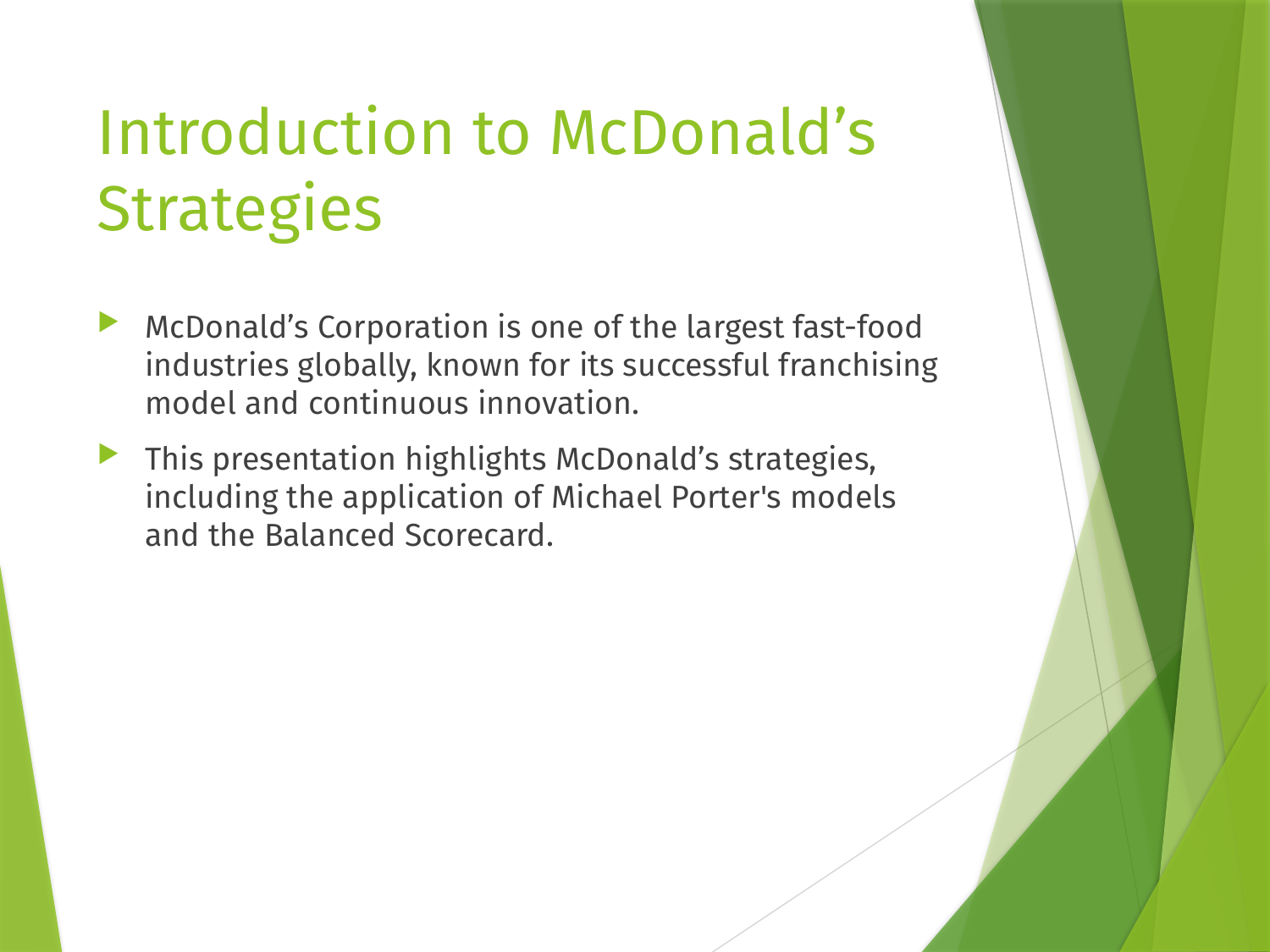

# Introduction to McDonald’s Strategies
McDonald’s Corporation is one of the largest fast-food industries globally, known for its successful franchising model and continuous innovation.
This presentation highlights McDonald’s strategies, including the application of Michael Porter's models and the Balanced Scorecard.